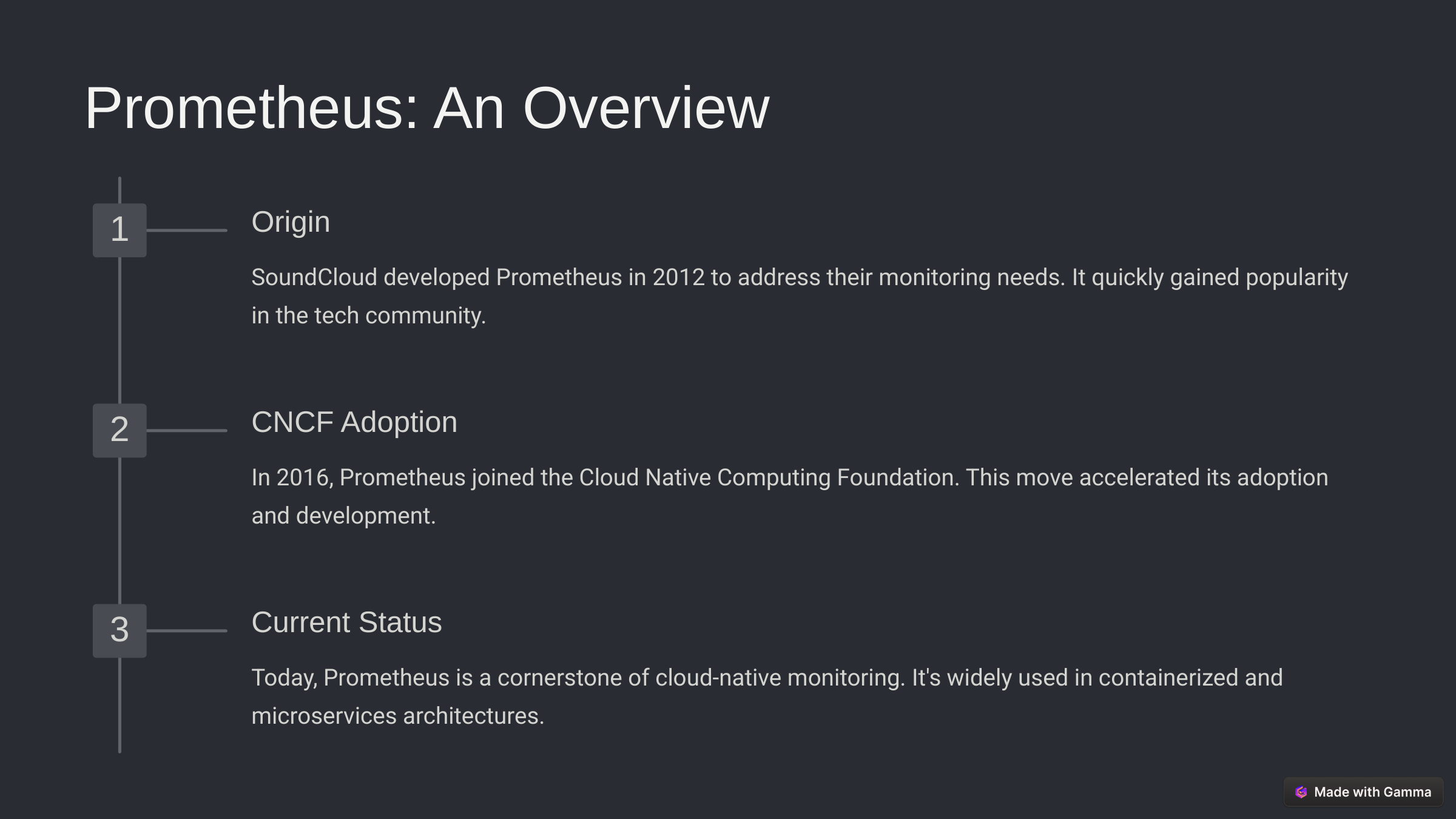

Prometheus: An Overview

Origin

1

SoundCloud developed Prometheus in 2012 to address their monitoring needs. It quickly gained popularity in the tech community.
CNCF Adoption

2

In 2016, Prometheus joined the Cloud Native Computing Foundation. This move accelerated its adoption and development.
Current Status

3

Today, Prometheus is a cornerstone of cloud-native monitoring. It's widely used in containerized and microservices architectures.